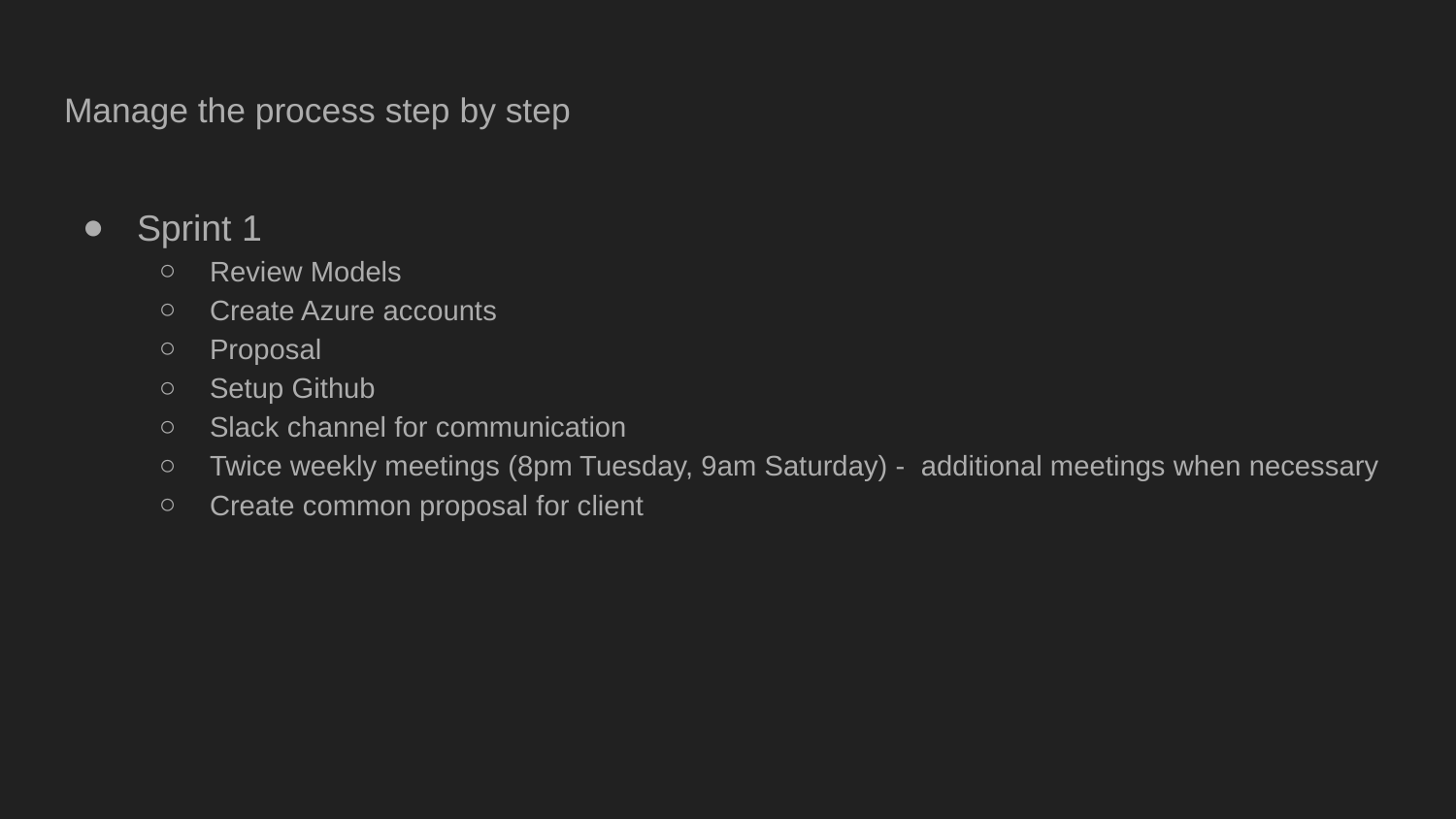

# Manage the process step by step
Sprint 1
Review Models
Create Azure accounts
Proposal
Setup Github
Slack channel for communication
Twice weekly meetings (8pm Tuesday, 9am Saturday) -  additional meetings when necessary
Create common proposal for client